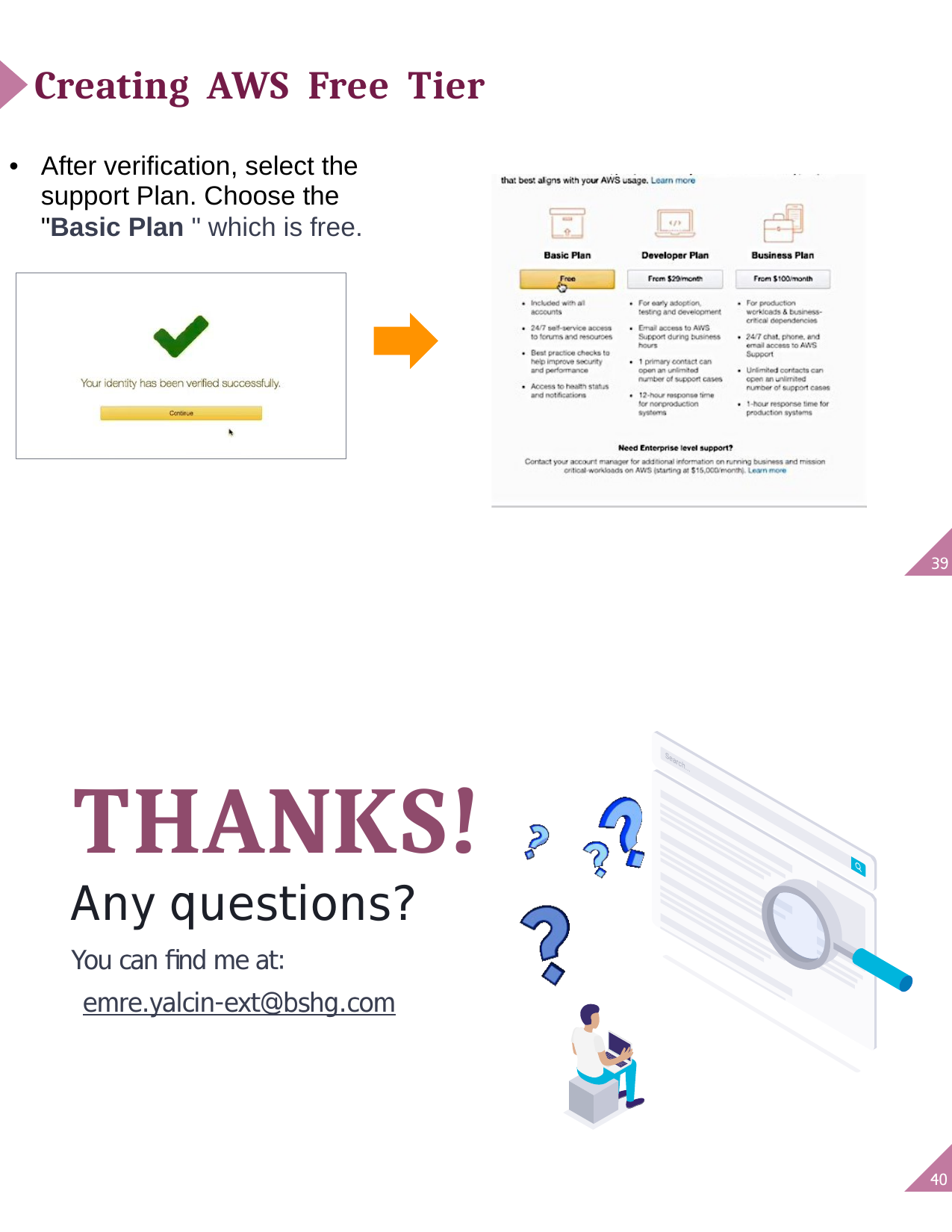

Creating  AWS  Free  Tier

•
After verification, select the
support Plan. Choose the
"Basic Plan " which is free.

39

39

THANKS!

Any questions?
You can ﬁnd me at:
emre.yalcin-ext@bshg.com

40